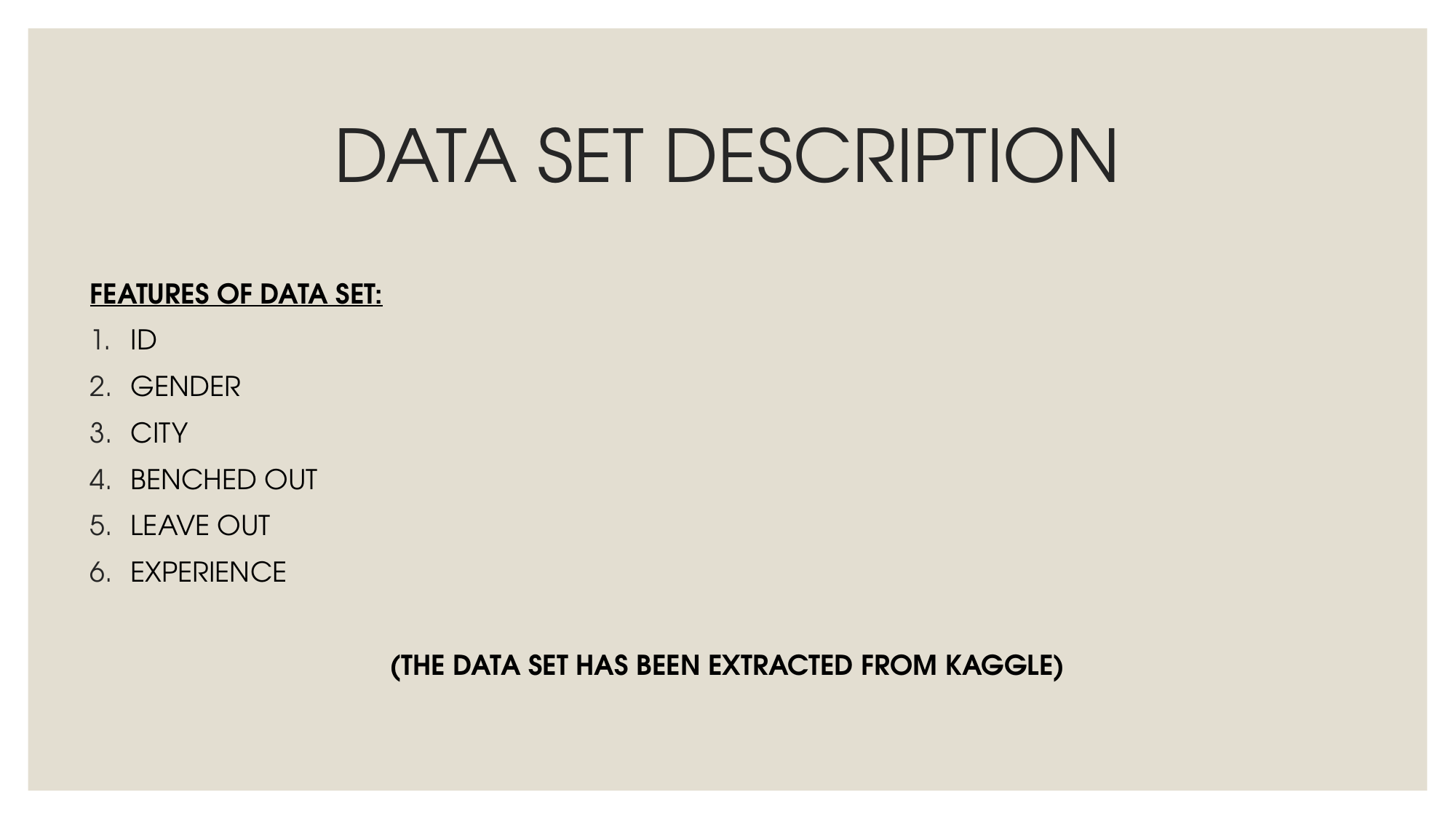

# DATA SET DESCRIPTION
FEATURES OF DATA SET:
ID
GENDER
CITY
BENCHED OUT
LEAVE OUT
EXPERIENCE

(THE DATA SET HAS BEEN EXTRACTED FROM KAGGLE)